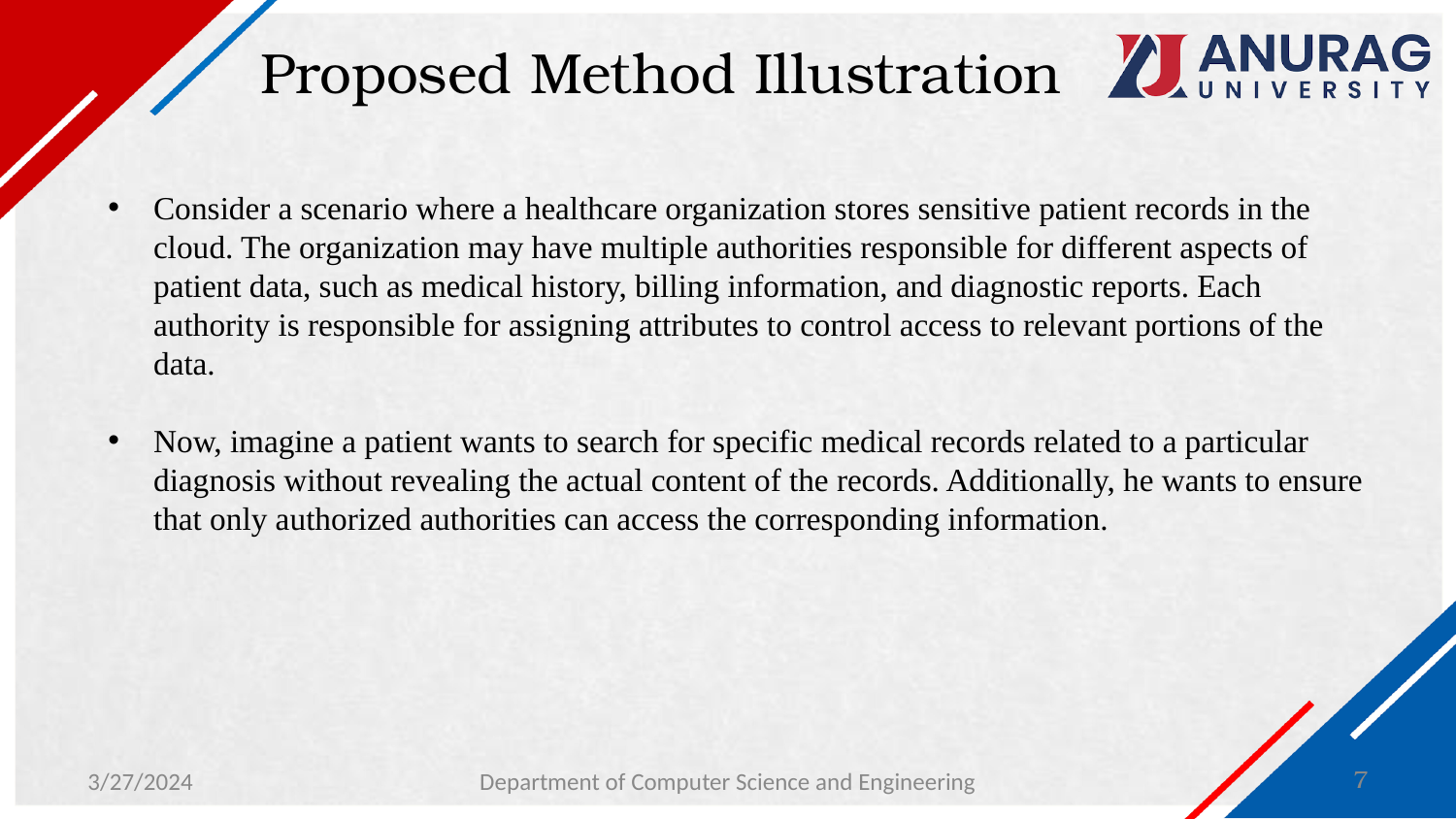

# Proposed Method Illustration
Consider a scenario where a healthcare organization stores sensitive patient records in the cloud. The organization may have multiple authorities responsible for different aspects of patient data, such as medical history, billing information, and diagnostic reports. Each authority is responsible for assigning attributes to control access to relevant portions of the data.

Now, imagine a patient wants to search for specific medical records related to a particular diagnosis without revealing the actual content of the records. Additionally, he wants to ensure that only authorized authorities can access the corresponding information.

3/27/2024
Department of Computer Science and Engineering
7